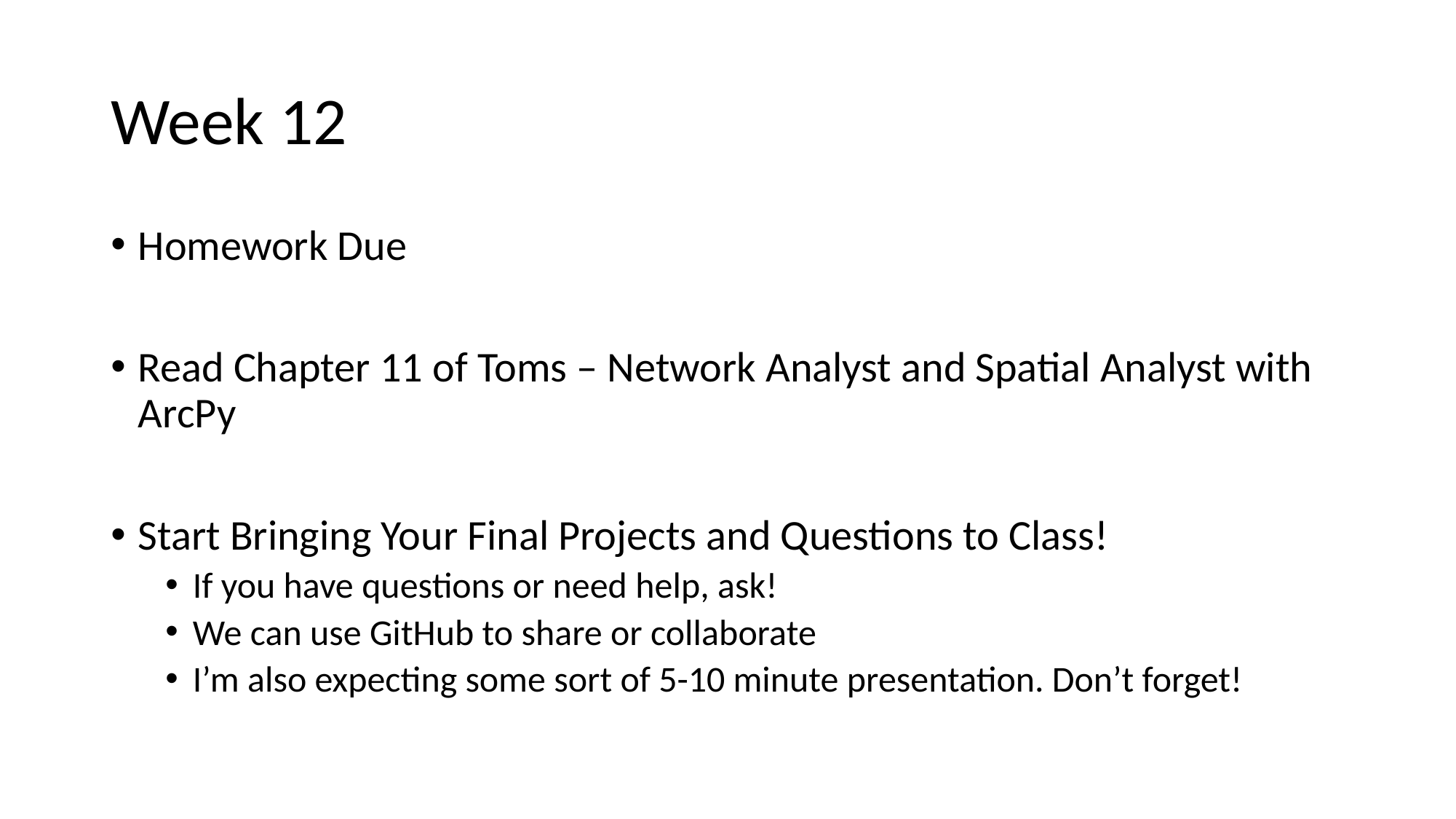

# Week 12
Homework Due

Read Chapter 11 of Toms – Network Analyst and Spatial Analyst with ArcPy

Start Bringing Your Final Projects and Questions to Class!
If you have questions or need help, ask!
We can use GitHub to share or collaborate
I’m also expecting some sort of 5-10 minute presentation. Don’t forget!